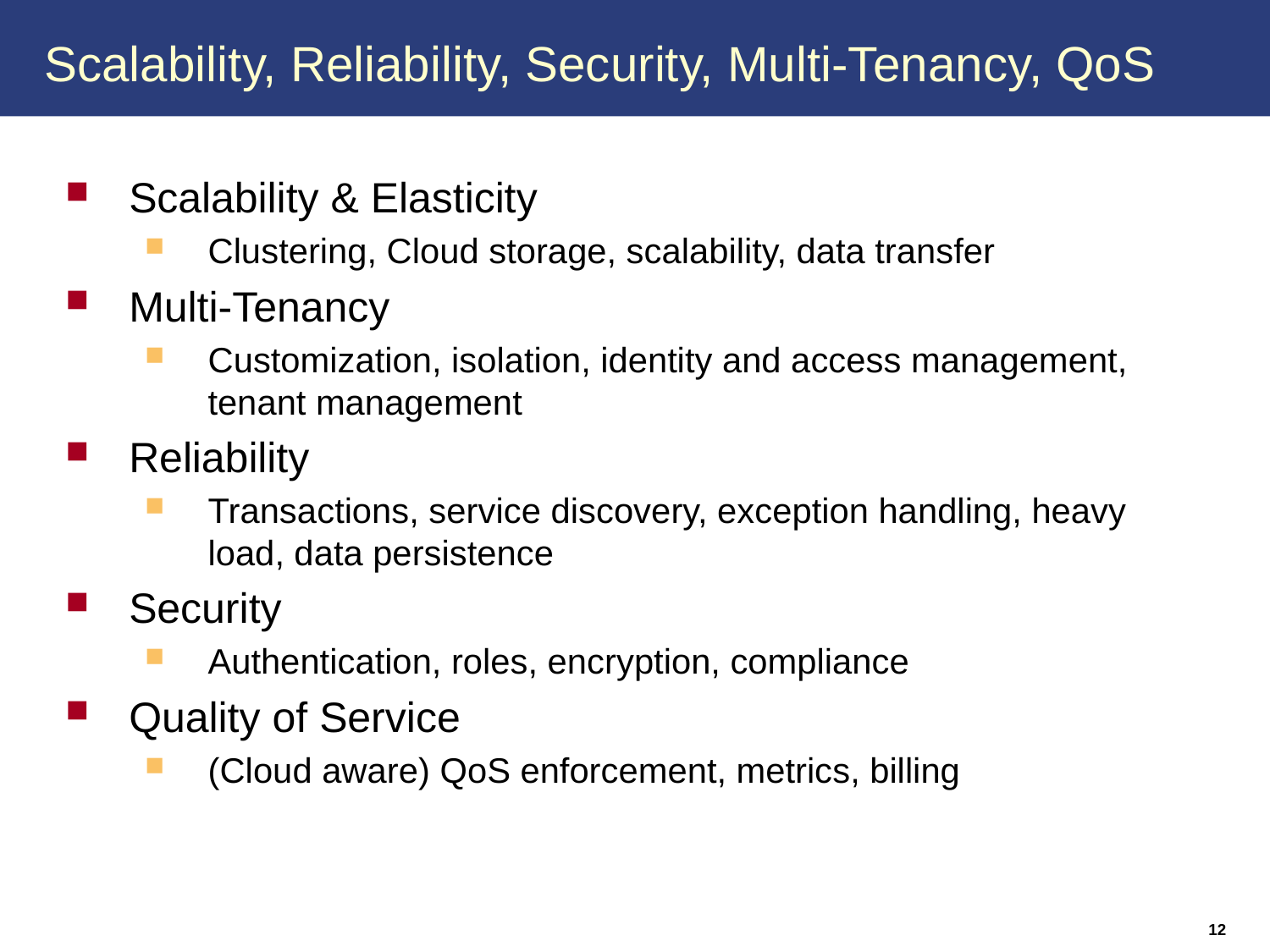

# Scalability, Reliability, Security, Multi-Tenancy, QoS
Scalability & Elasticity
Clustering, Cloud storage, scalability, data transfer
Multi-Tenancy
Customization, isolation, identity and access management, tenant management
Reliability
Transactions, service discovery, exception handling, heavy load, data persistence
Security
Authentication, roles, encryption, compliance
Quality of Service
(Cloud aware) QoS enforcement, metrics, billing
12